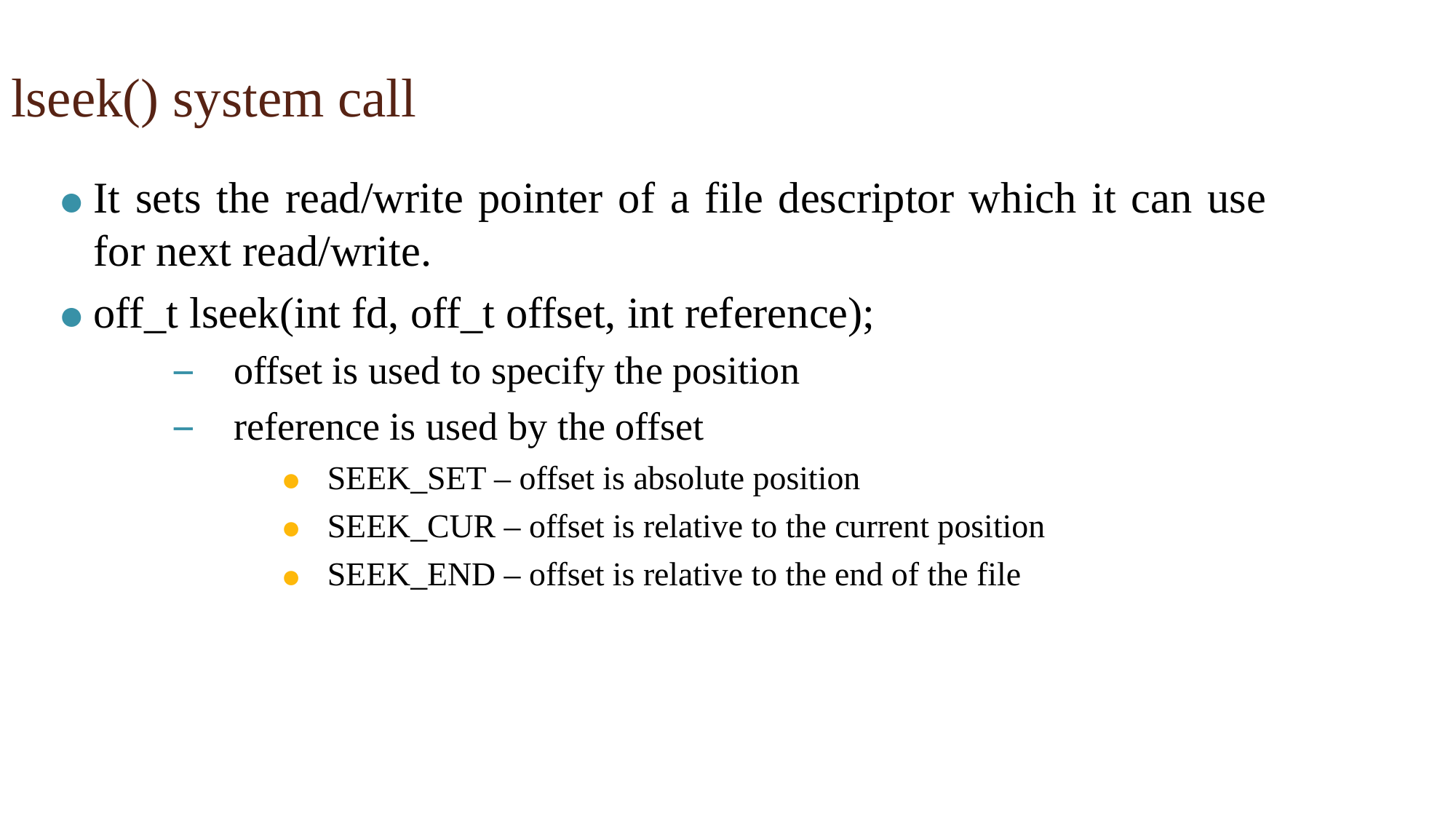

lseek() system call
It sets the read/write pointer of a file descriptor which it can use for next read/write.
off_t lseek(int fd, off_t offset, int reference);
offset is used to specify the position
reference is used by the offset
SEEK_SET – offset is absolute position
SEEK_CUR – offset is relative to the current position
SEEK_END – offset is relative to the end of the file